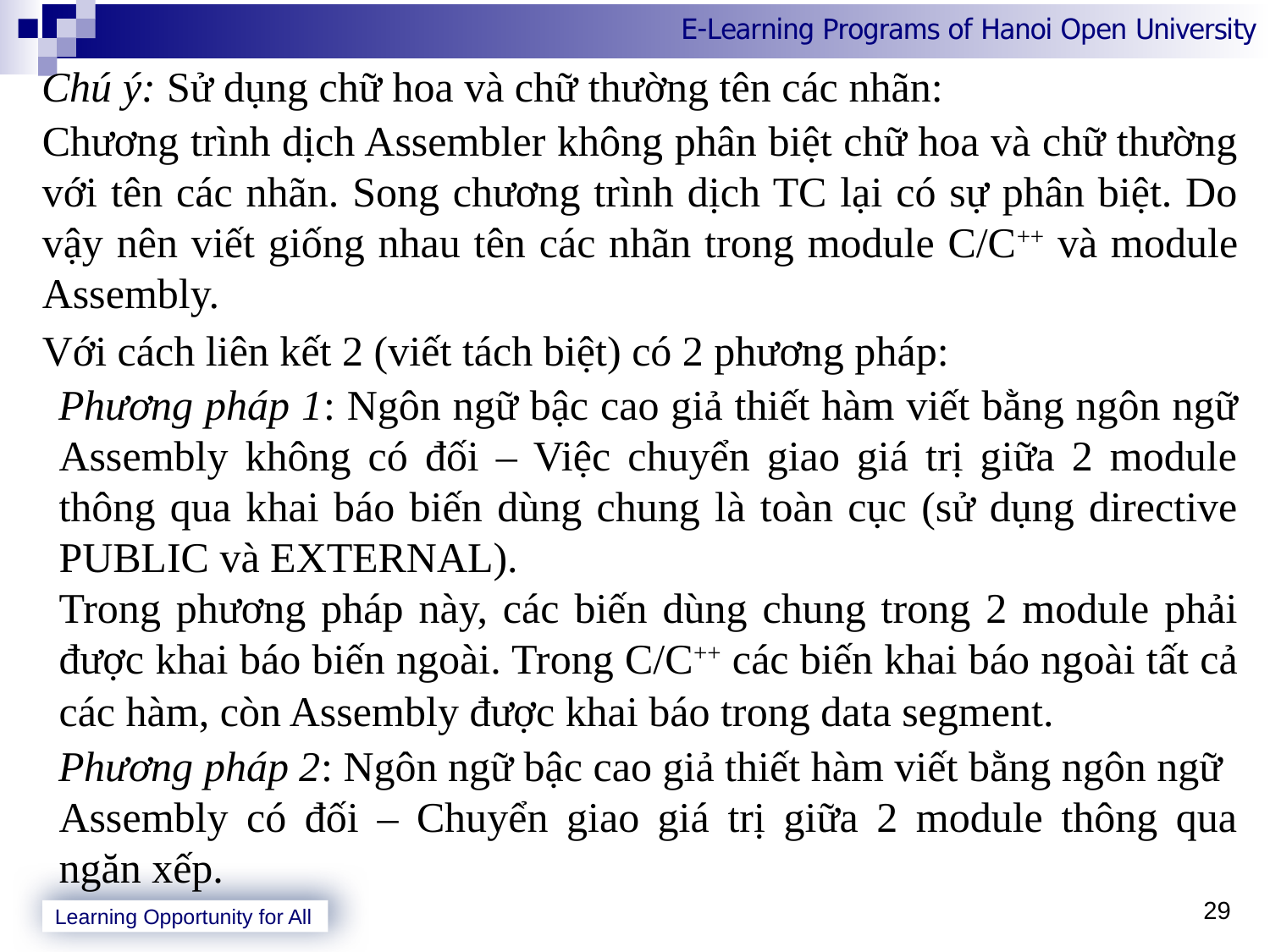

Chú ý: Sử dụng chữ hoa và chữ thường tên các nhãn:
Chương trình dịch Assembler không phân biệt chữ hoa và chữ thường với tên các nhãn. Song chương trình dịch TC lại có sự phân biệt. Do vậy nên viết giống nhau tên các nhãn trong module C/C++ và module Assembly.
Với cách liên kết 2 (viết tách biệt) có 2 phương pháp:
Phương pháp 1: Ngôn ngữ bậc cao giả thiết hàm viết bằng ngôn ngữ Assembly không có đối – Việc chuyển giao giá trị giữa 2 module thông qua khai báo biến dùng chung là toàn cục (sử dụng directive PUBLIC và EXTERNAL).
Trong phương pháp này, các biến dùng chung trong 2 module phải được khai báo biến ngoài. Trong C/C++ các biến khai báo ngoài tất cả các hàm, còn Assembly được khai báo trong data segment.
Phương pháp 2: Ngôn ngữ bậc cao giả thiết hàm viết bằng ngôn ngữ
Assembly có đối – Chuyển giao giá trị giữa 2 module thông qua ngăn xếp.

29